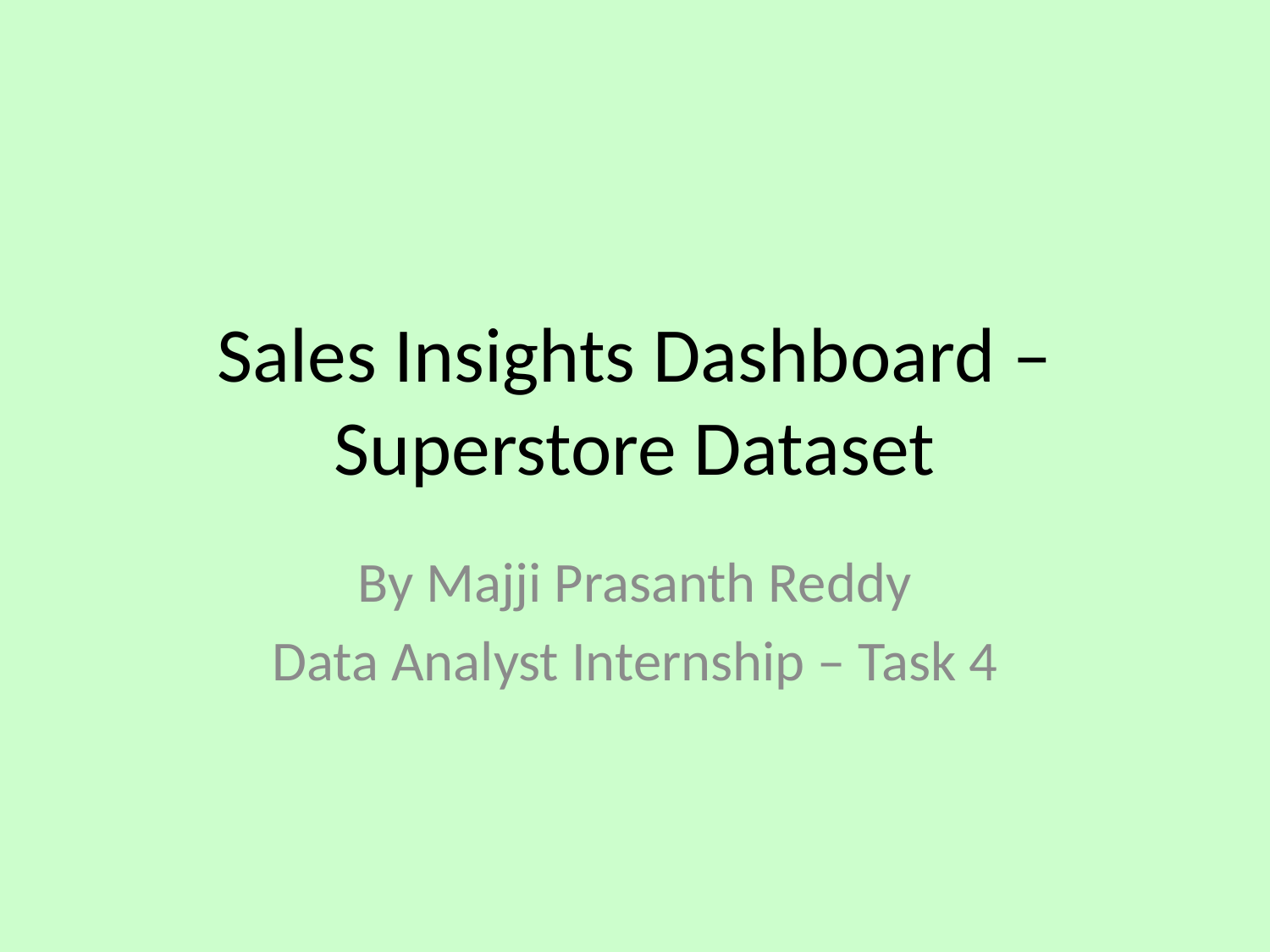

# Sales Insights Dashboard – Superstore Dataset
By Majji Prasanth Reddy
Data Analyst Internship – Task 4